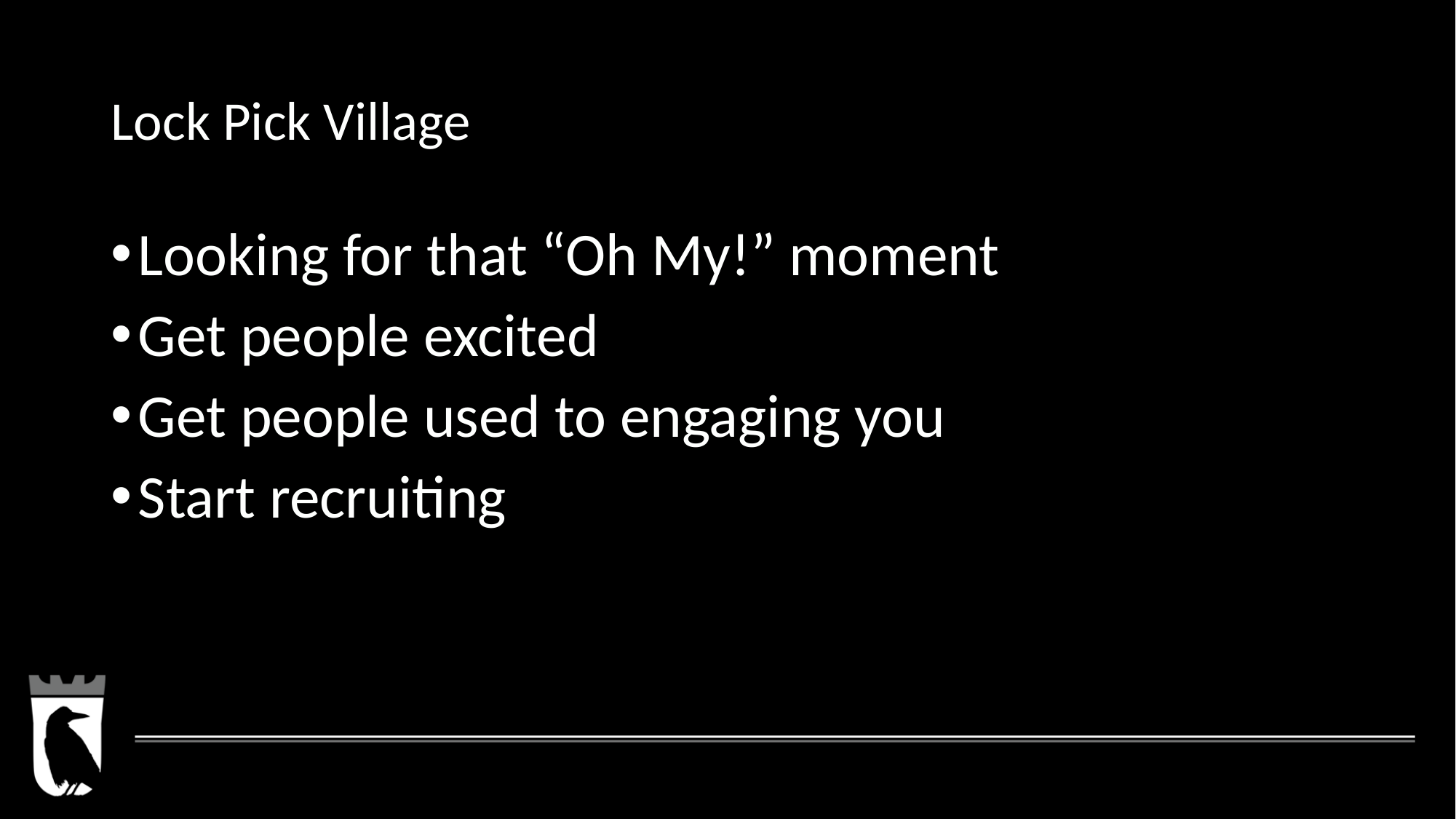

# Lock Pick Village
Looking for that “Oh My!” moment
Get people excited
Get people used to engaging you
Start recruiting